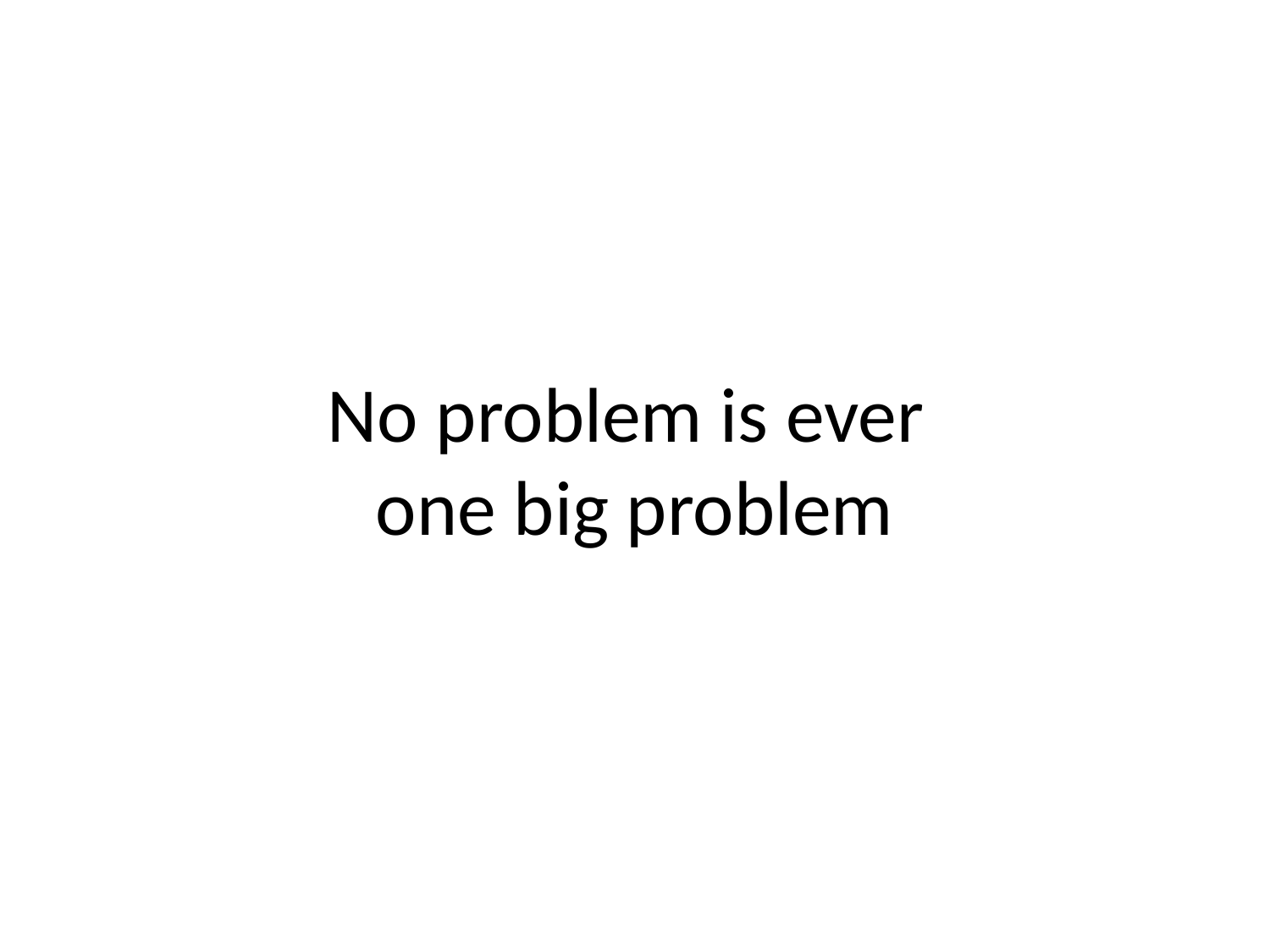

# No problem is ever one big problem